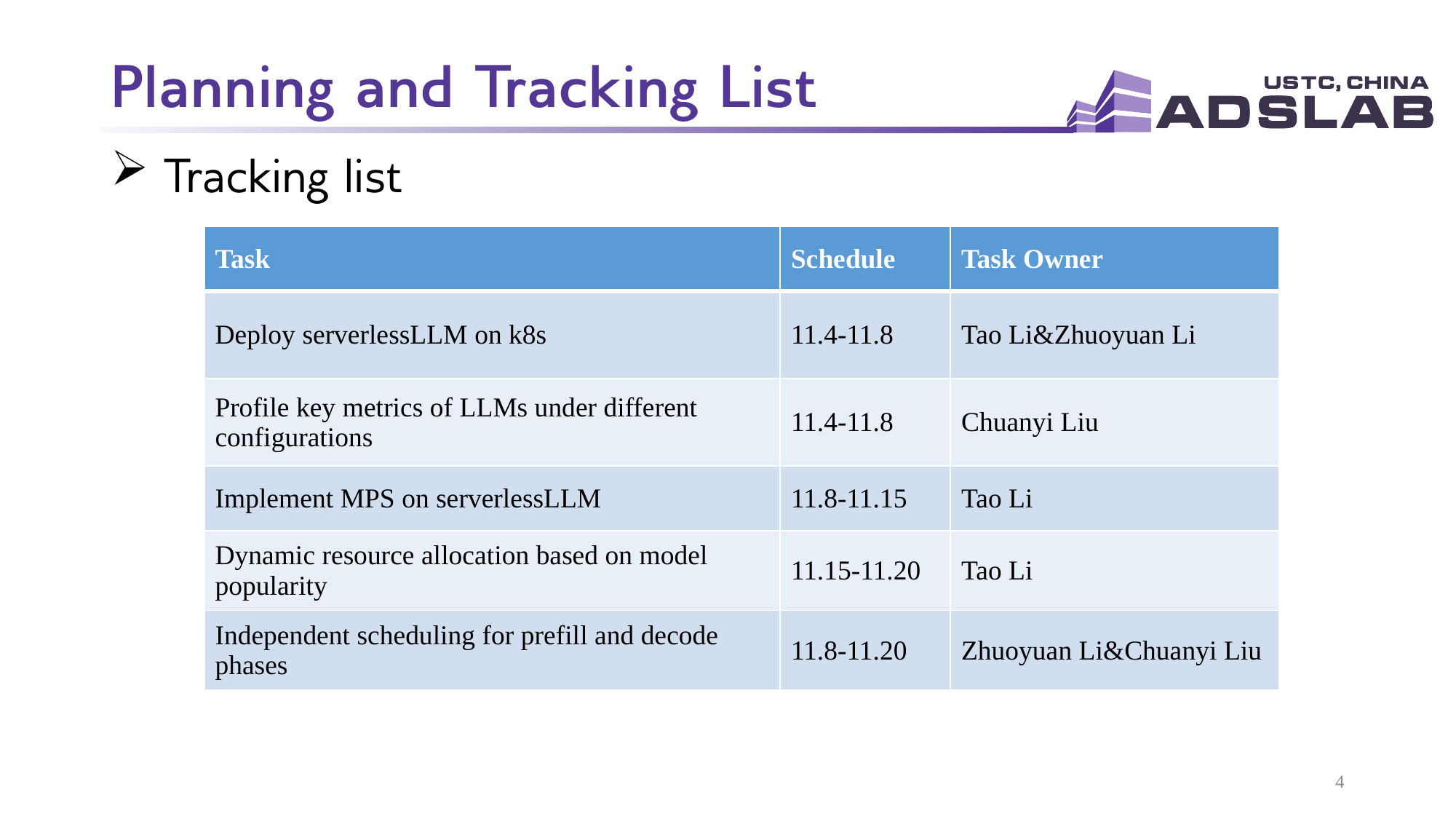

# Planning and Tracking List
 Tracking list
| Task | Schedule | Task Owner |
| --- | --- | --- |
| Deploy serverlessLLM on k8s | 11.4-11.8 | Tao Li&Zhuoyuan Li |
| Profile key metrics of LLMs under different configurations | 11.4-11.8 | Chuanyi Liu |
| Implement MPS on serverlessLLM | 11.8-11.15 | Tao Li |
| Dynamic resource allocation based on model popularity | 11.15-11.20 | Tao Li |
| Independent scheduling for prefill and decode phases | 11.8-11.20 | Zhuoyuan Li&Chuanyi Liu |